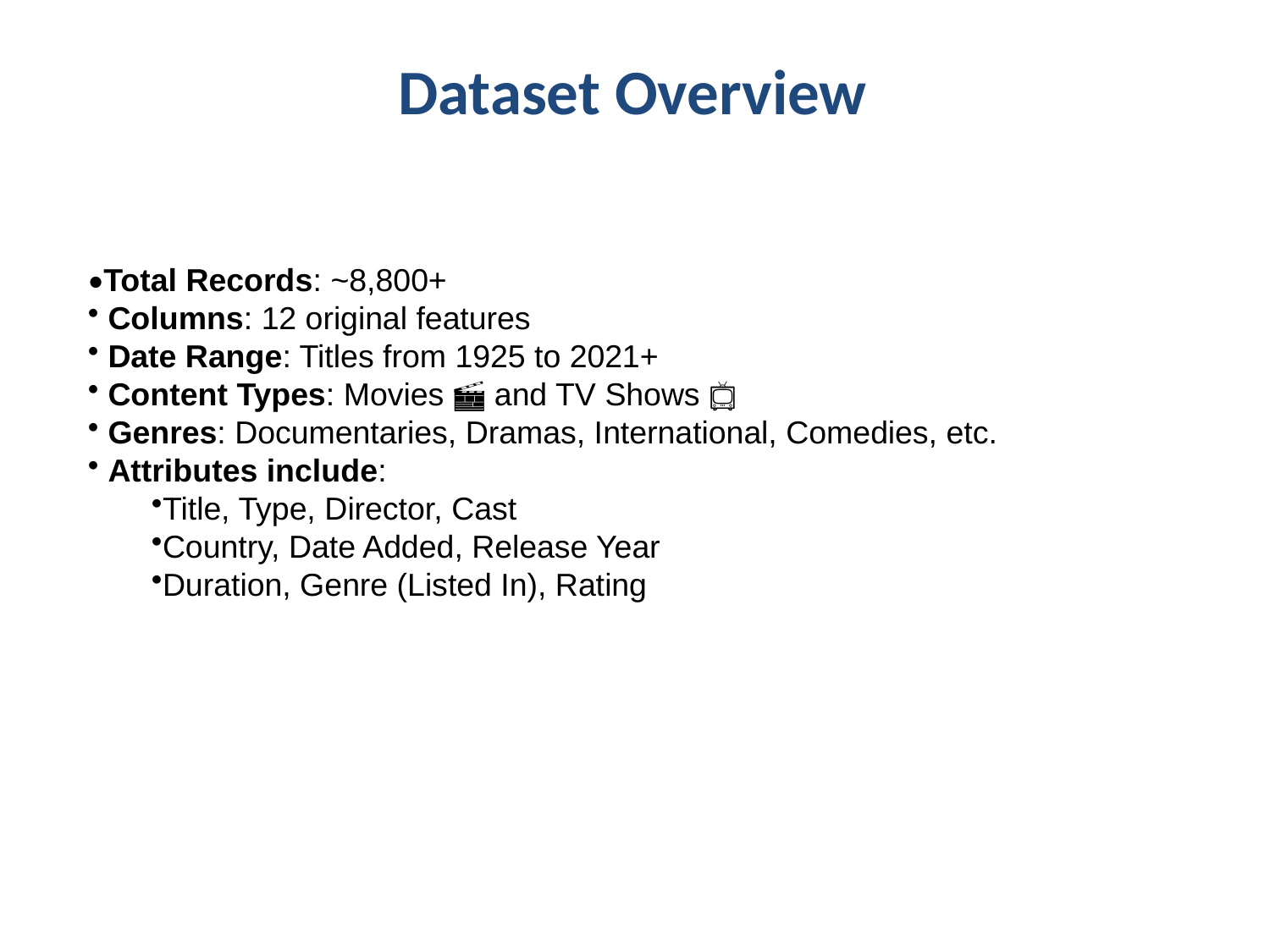

Dataset Overview

•Total Records: ~8,800+
 Columns: 12 original features
 Date Range: Titles from 1925 to 2021+
 Content Types: Movies 🎬 and TV Shows 📺
 Genres: Documentaries, Dramas, International, Comedies, etc.
 Attributes include:
Title, Type, Director, Cast
Country, Date Added, Release Year
Duration, Genre (Listed In), Rating